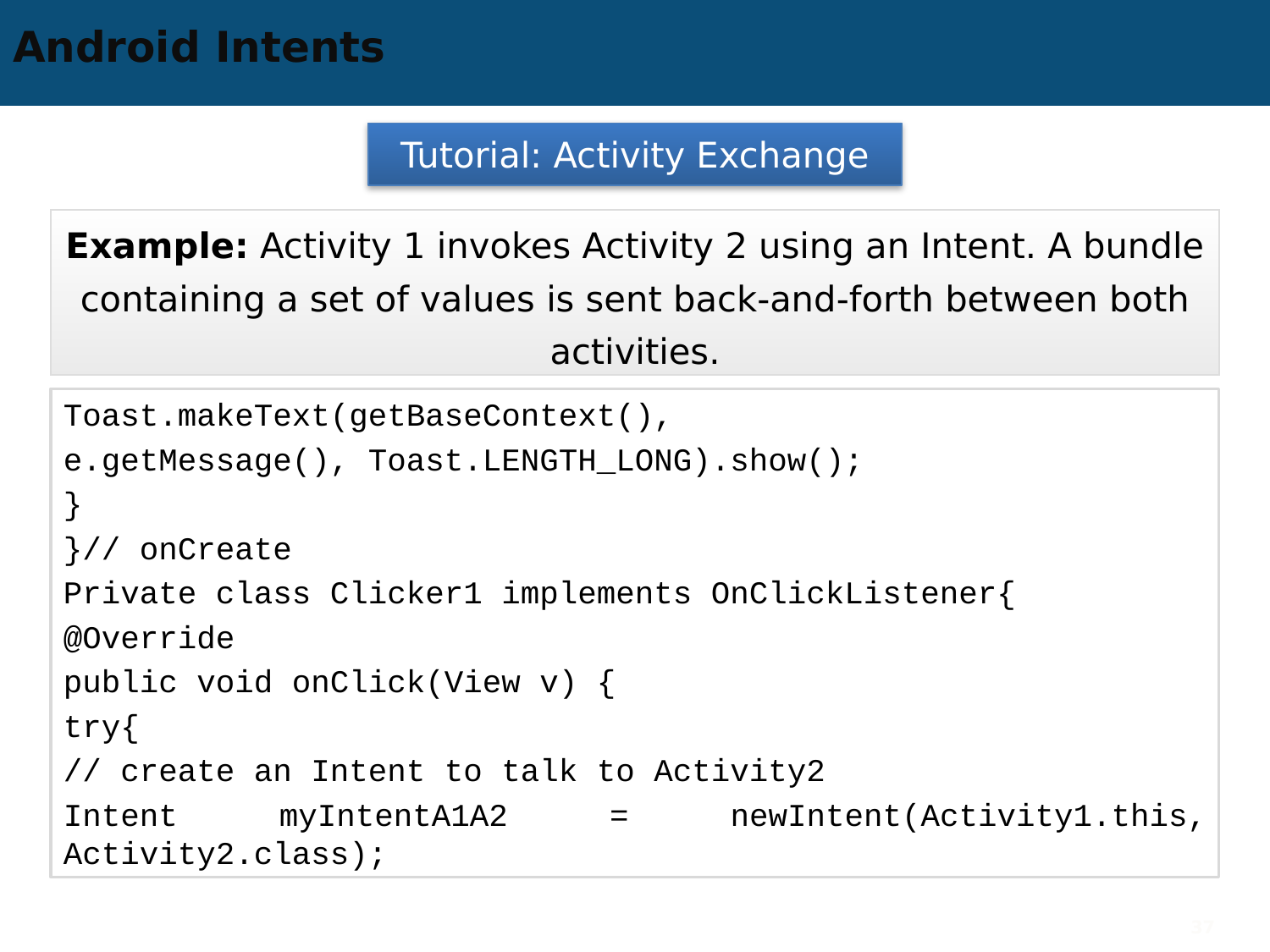

# Android Intents
Tutorial: Activity Exchange
Example: Activity 1 invokes Activity 2 using an Intent. A bundle containing a set of values is sent back-and-forth between both activities.
Toast.makeText(getBaseContext(),
e.getMessage(), Toast.LENGTH_LONG).show();
}
}// onCreate
Private class Clicker1 implements OnClickListener{
@Override
public void onClick(View v) {
try{
// create an Intent to talk to Activity2
Intent myIntentA1A2 = newIntent(Activity1.this, Activity2.class);